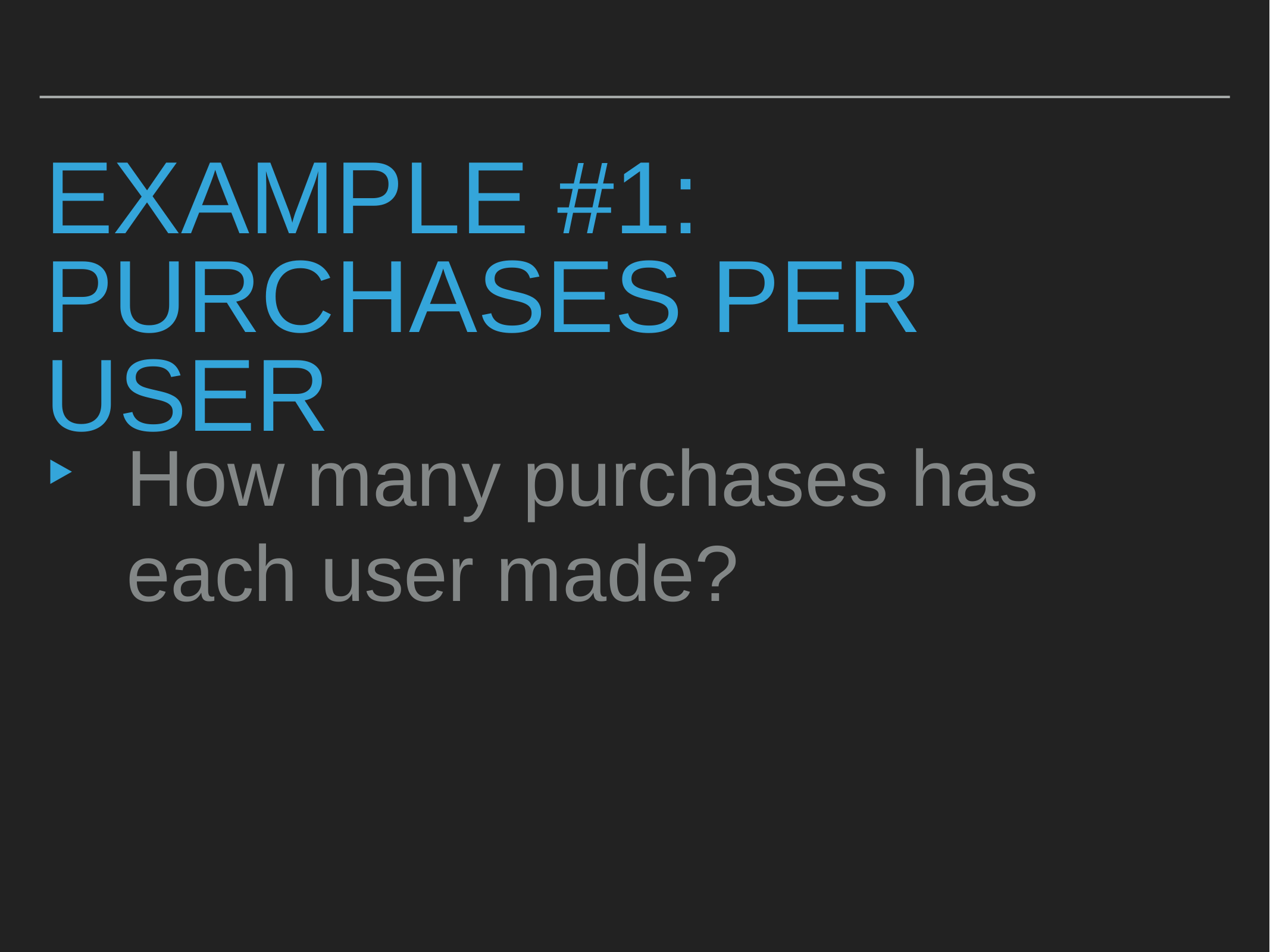

# Example #1: Purchases per User
How many purchases has each user made?